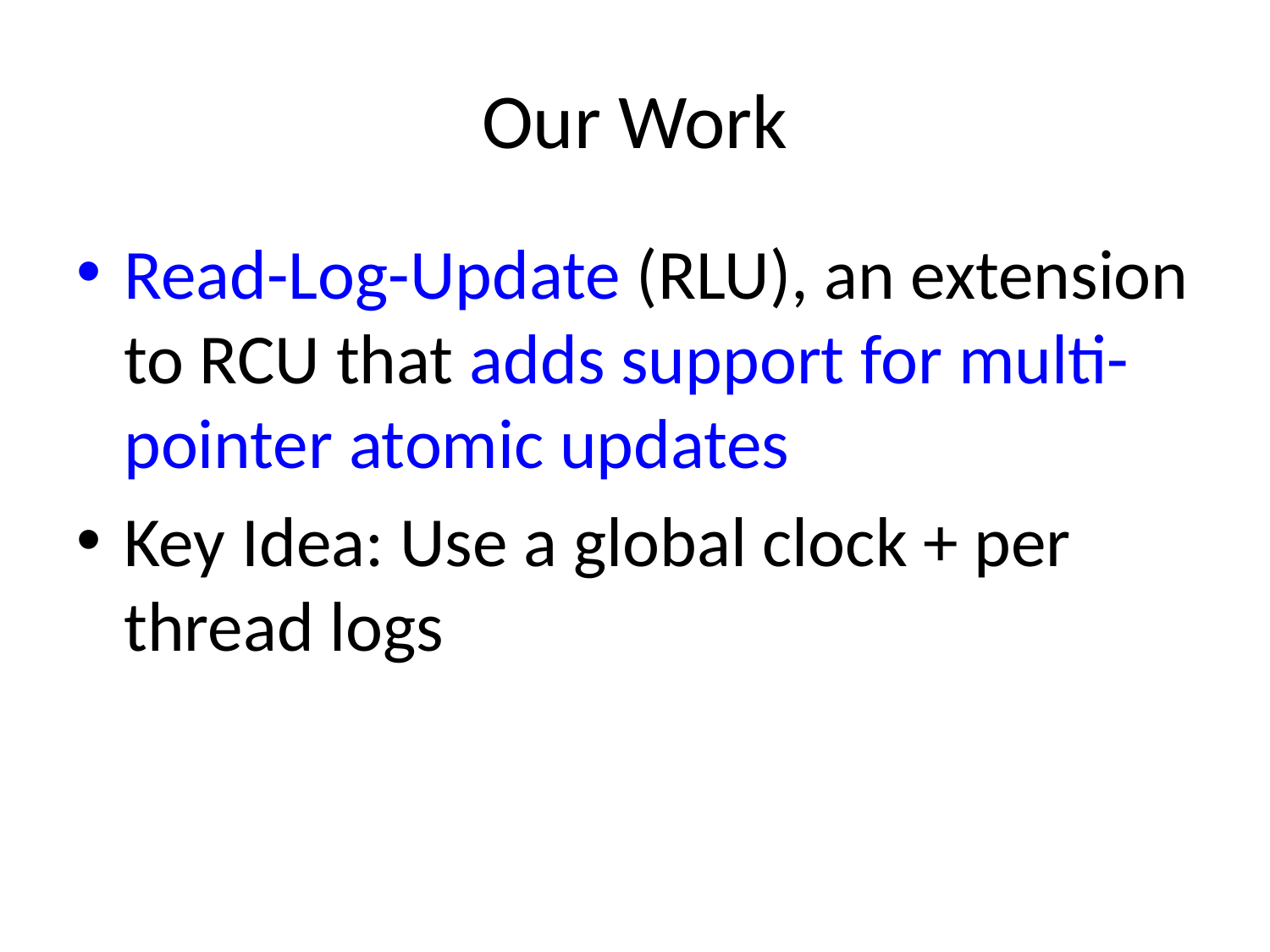

# Our Work
Read-Log-Update (RLU), an extension to RCU that adds support for multi-pointer atomic updates
Key Idea: Use a global clock + per thread logs